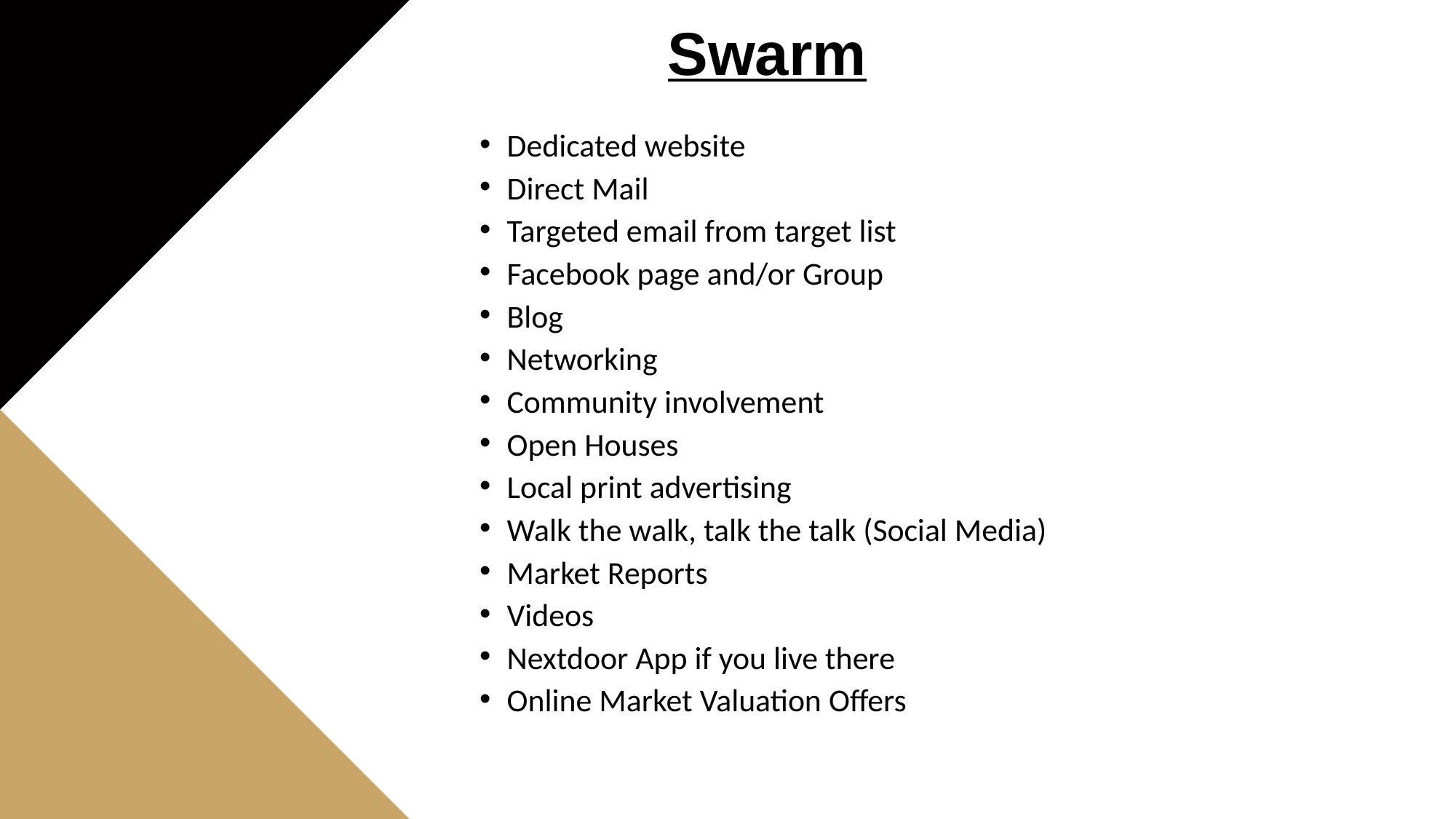

Swarm
Dedicated website
Direct Mail
Targeted email from target list
Facebook page and/or Group
Blog
Networking
Community involvement
Open Houses
Local print advertising
Walk the walk, talk the talk (Social Media)
Market Reports
Videos
Nextdoor App if you live there
Online Market Valuation Offers